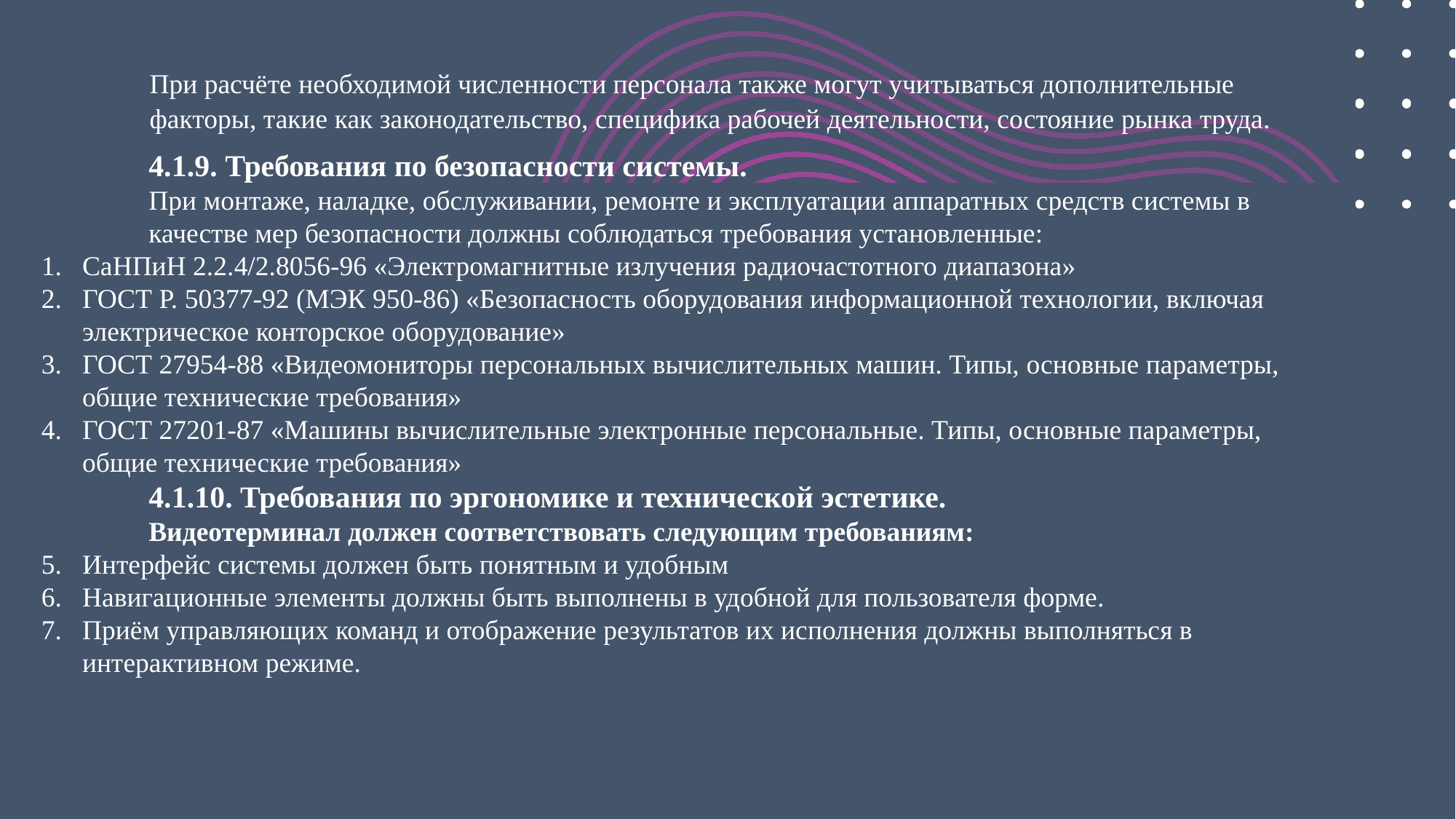

При расчёте необходимой численности персонала также могут учитываться дополнительные факторы, такие как законодательство, специфика рабочей деятельности, состояние рынка труда.
4.1.9. Требования по безопасности системы.
При монтаже, наладке, обслуживании, ремонте и эксплуатации аппаратных средств системы в качестве мер безопасности должны соблюдаться требования установленные:
СаНПиН 2.2.4/2.8056-96 «Электромагнитные излучения радиочастотного диапазона»
ГОСТ Р. 50377-92 (МЭК 950-86) «Безопасность оборудования информационной технологии, включая электрическое конторское оборудование»
ГОСТ 27954-88 «Видеомониторы персональных вычислительных машин. Типы, основные параметры, общие технические требования»
ГОСТ 27201-87 «Машины вычислительные электронные персональные. Типы, основные параметры, общие технические требования»
4.1.10. Требования по эргономике и технической эстетике.
Видеотерминал должен соответствовать следующим требованиям:
Интерфейс системы должен быть понятным и удобным
Навигационные элементы должны быть выполнены в удобной для пользователя форме.
Приём управляющих команд и отображение результатов их исполнения должны выполняться в интерактивном режиме.